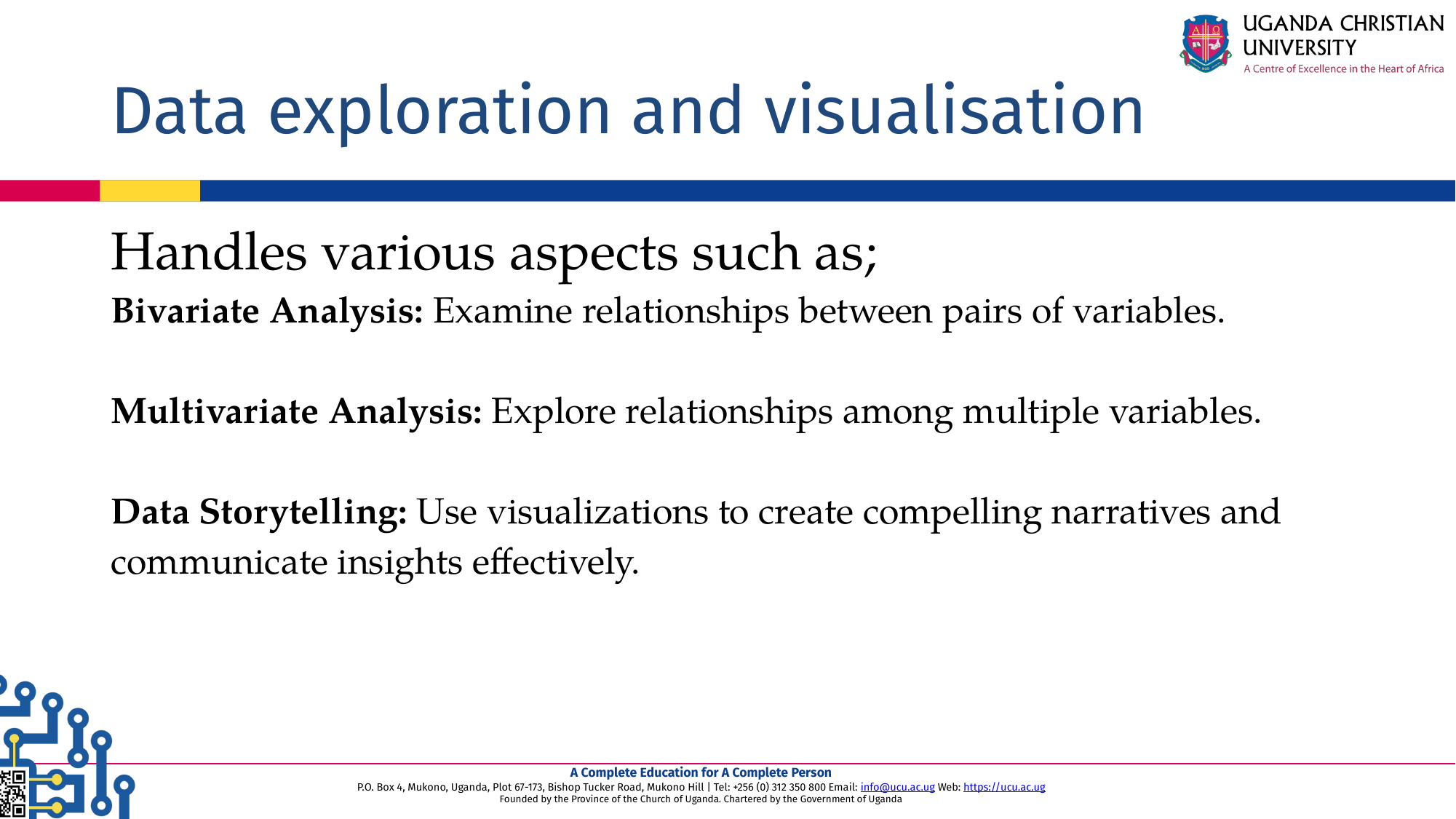

# Data exploration and visualisation
Handles various aspects such as;
Bivariate Analysis: Examine relationships between pairs of variables.

Multivariate Analysis: Explore relationships among multiple variables.

Data Storytelling: Use visualizations to create compelling narratives and communicate insights effectively.